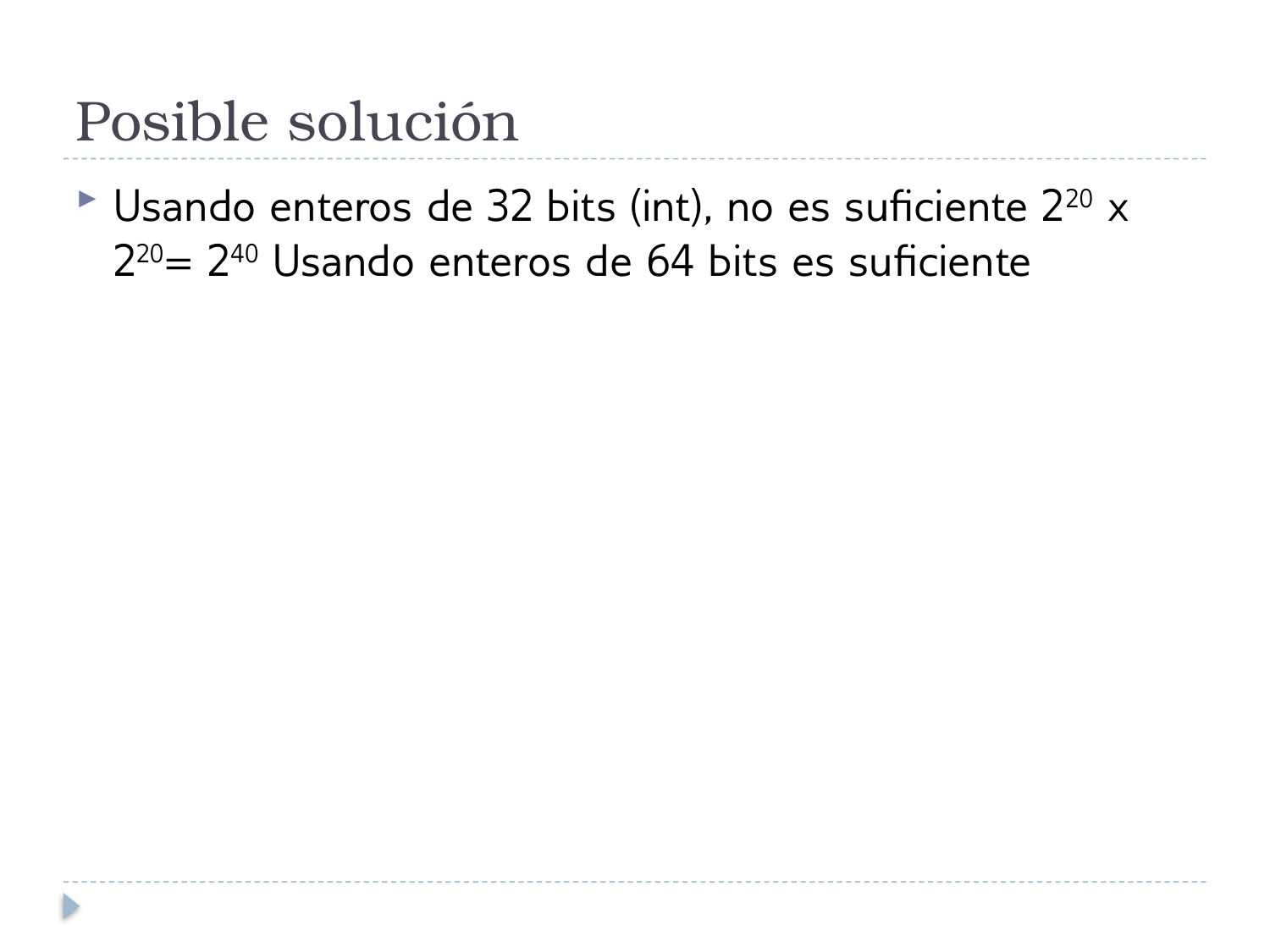

# Posible solución
Usando enteros de 32 bits (int), no es suficiente 220 x 220= 240 Usando enteros de 64 bits es suficiente